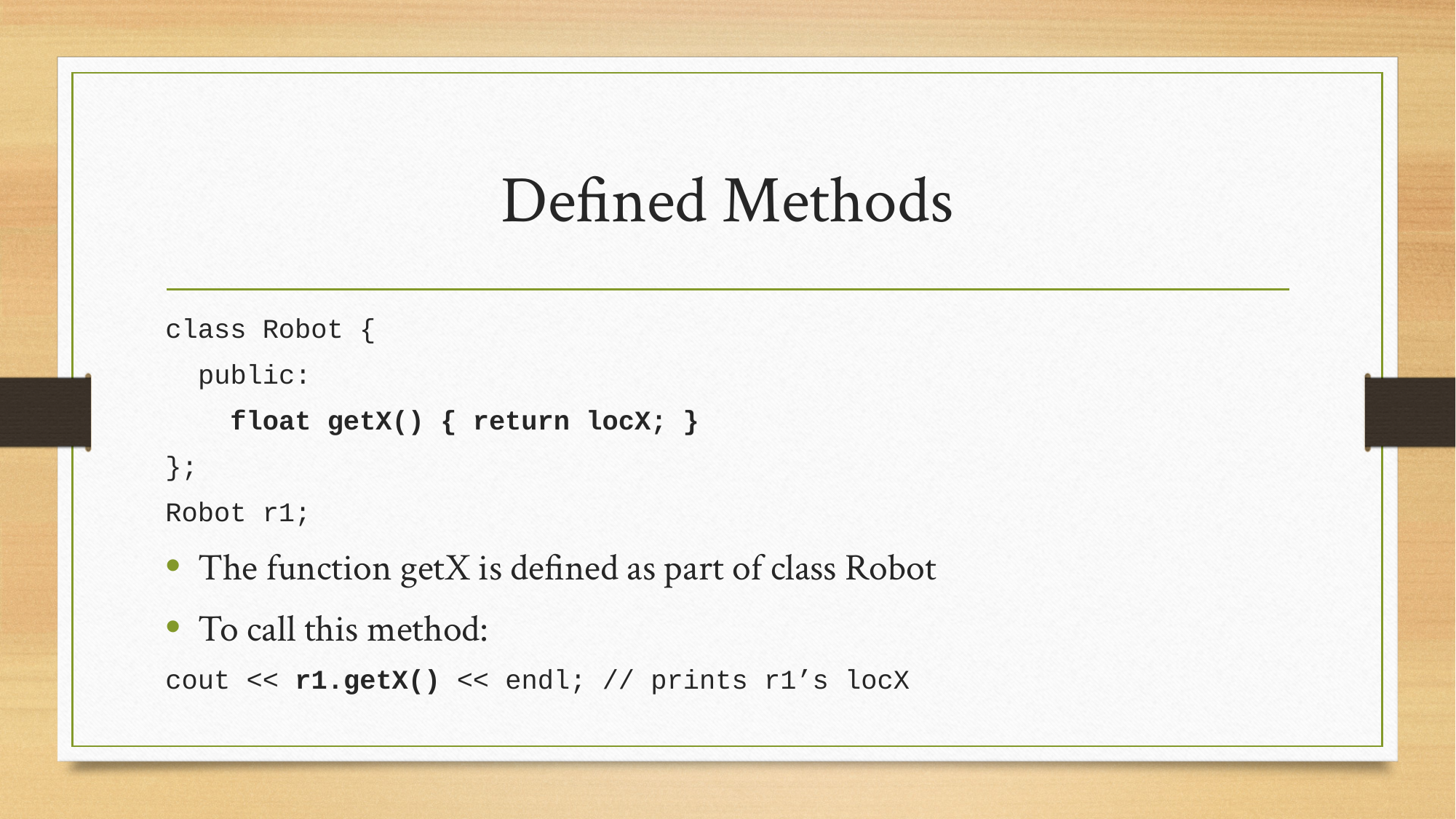

# Defined Methods
class Robot {
  public:
    float getX() { return locX; }
};
Robot r1;
The function getX is defined as part of class Robot
To call this method:
cout << r1.getX() << endl; // prints r1’s locX